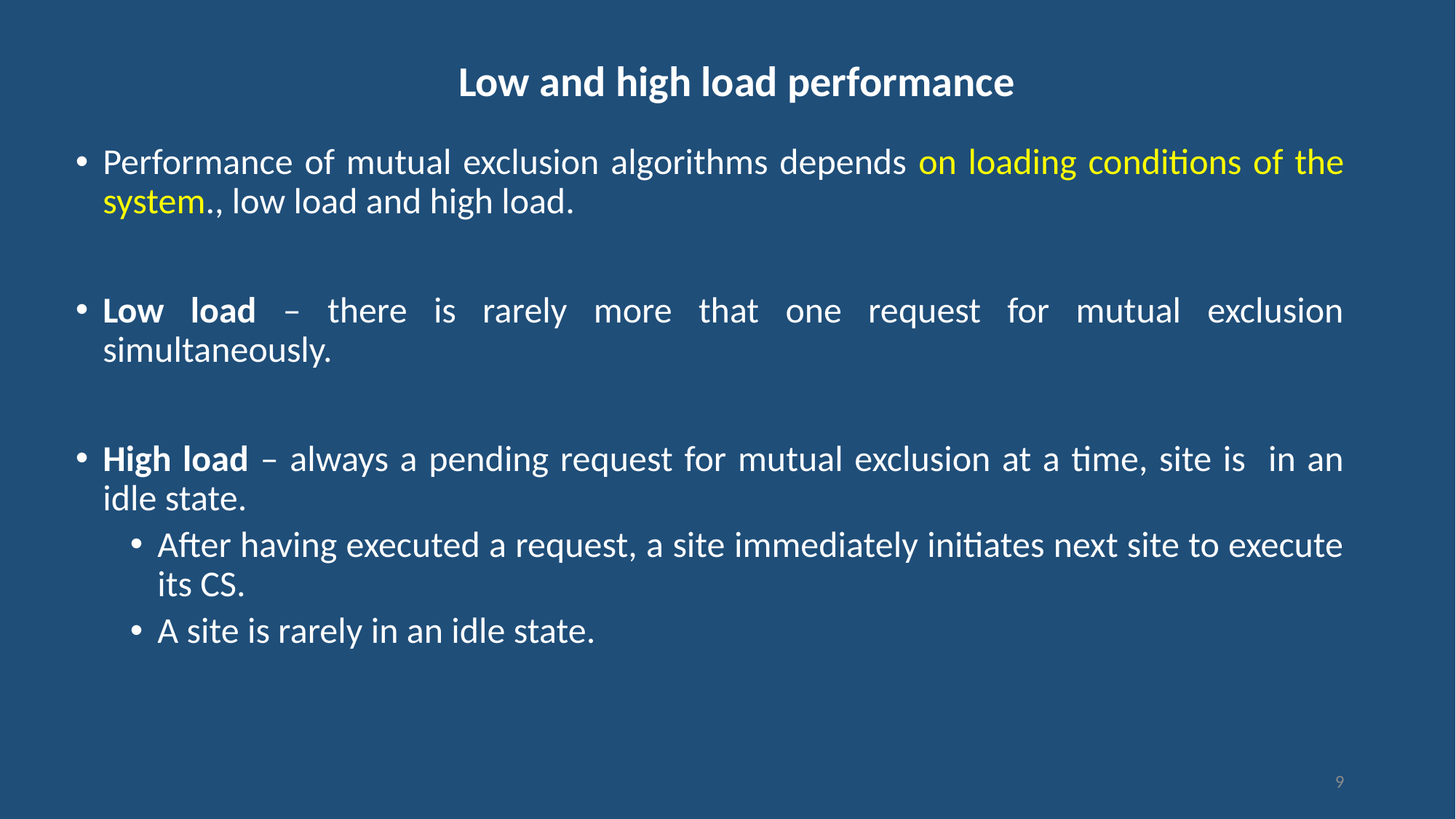

# Low and high load performance
Performance of mutual exclusion algorithms depends on loading conditions of the system., low load and high load.

Low load – there is rarely more that one request for mutual exclusion simultaneously.

High load – always a pending request for mutual exclusion at a time, site is  in an idle state.
After having executed a request, a site immediately initiates next site to execute its CS.
A site is rarely in an idle state.

9